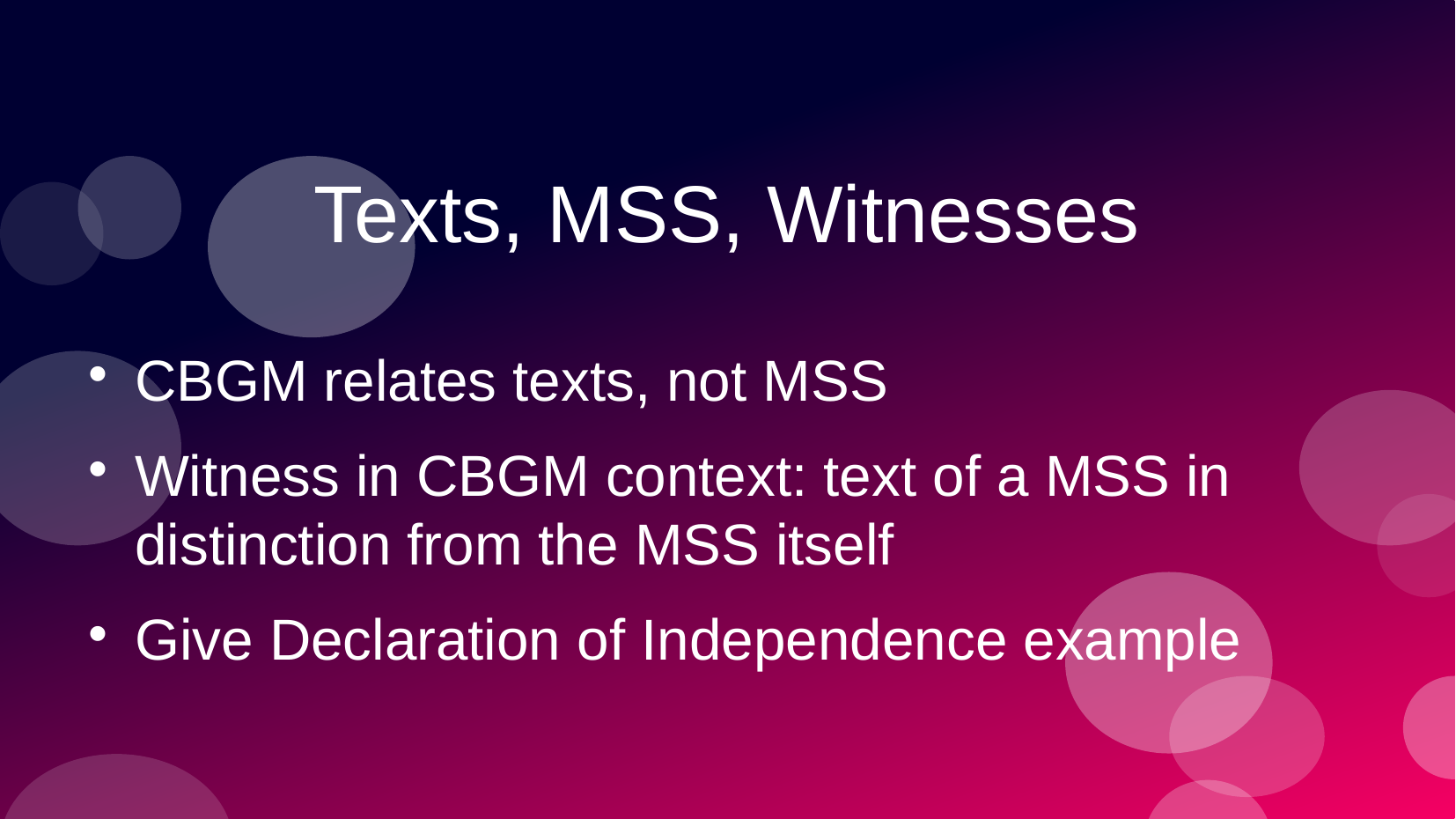

Texts, MSS, Witnesses
CBGM relates texts, not MSS
Witness in CBGM context: text of a MSS in distinction from the MSS itself
Give Declaration of Independence example